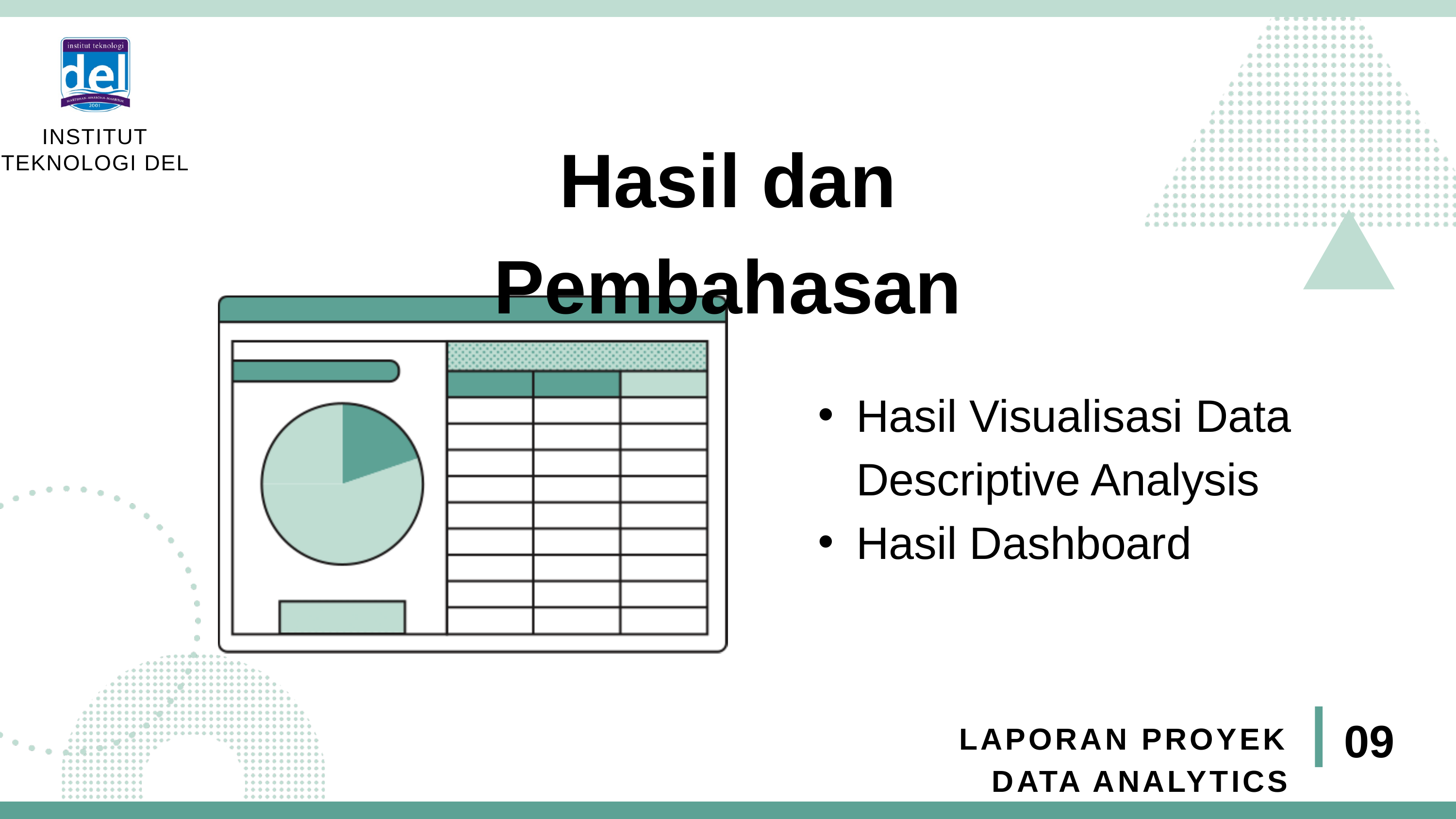

INSTITUT TEKNOLOGI DEL
Hasil dan Pembahasan

Hasil Visualisasi Data Descriptive Analysis
Hasil Dashboard

09

LAPORAN PROYEK DATA ANALYTICS